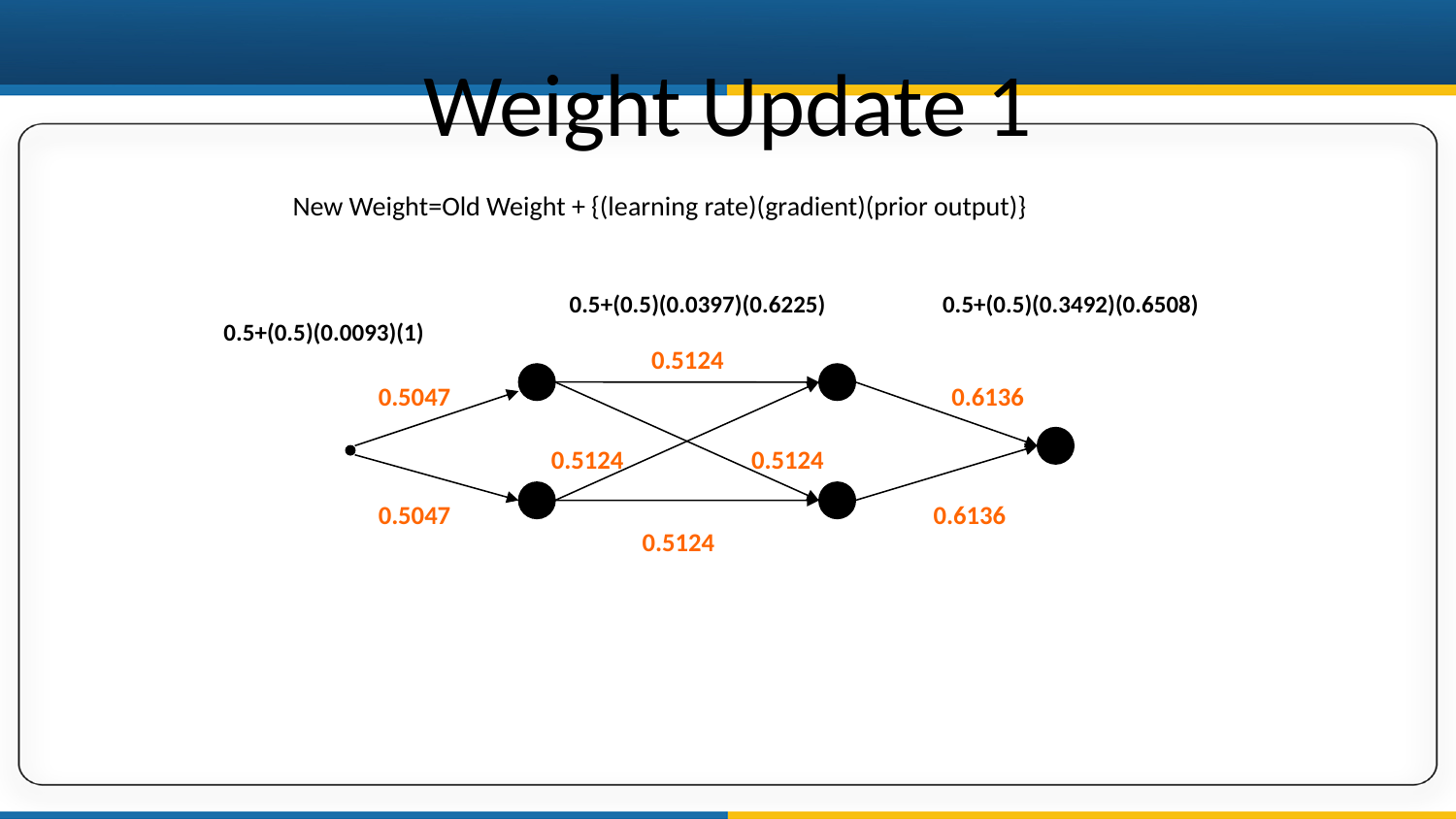

# Weight Update 1
New Weight=Old Weight + {(learning rate)(gradient)(prior output)}
0.5+(0.5)(0.0397)(0.6225)
0.5+(0.5)(0.3492)(0.6508)
0.5+(0.5)(0.0093)(1)
0.5124

0.5047
0.6136
0.5124
0.5124
0.5047
0.6136
0.5124